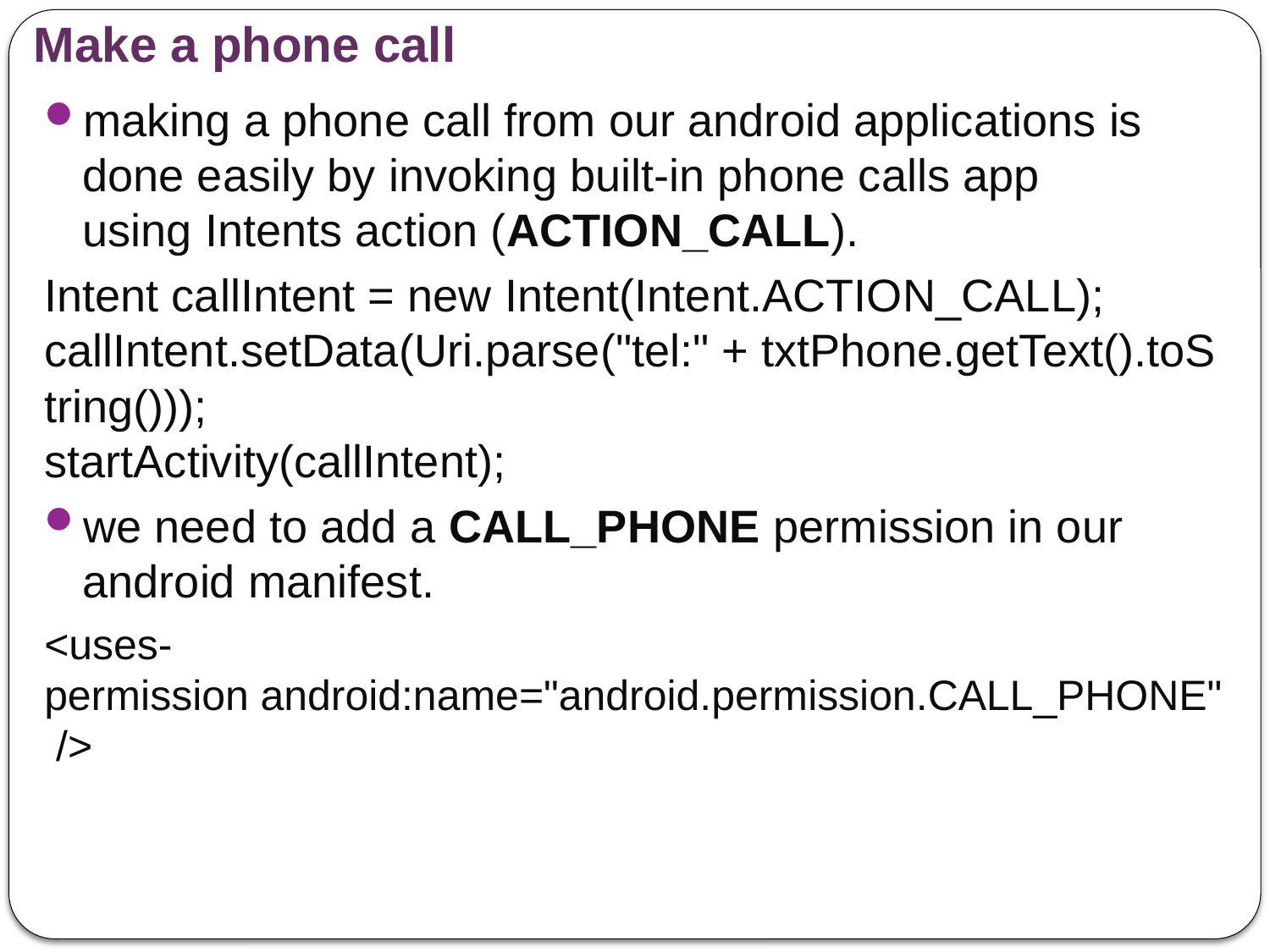

# Make a phone call
making a phone call from our android applications is done easily by invoking built-in phone calls app using Intents action (ACTION_CALL).
Intent callIntent = new Intent(Intent.ACTION_CALL);
callIntent.setData(Uri.parse("tel:" + txtPhone.getText().toString()));
startActivity(callIntent);
we need to add a CALL_PHONE permission in our android manifest.
<uses-permission android:name="android.permission.CALL_PHONE" />